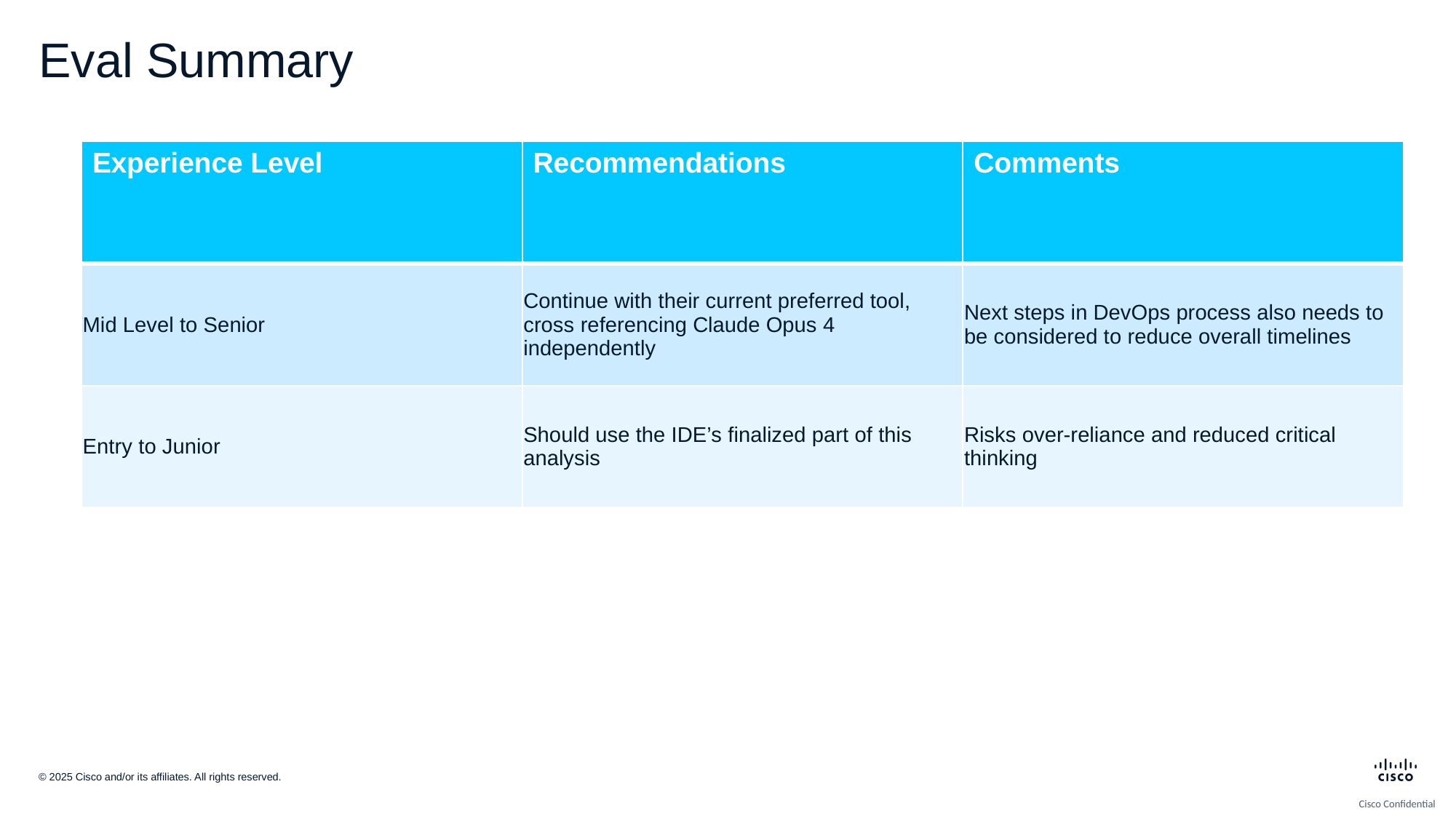

# Eval Summary
| Experience Level | Recommendations | Comments |
| --- | --- | --- |
| Mid Level to Senior | Continue with their current preferred tool, cross referencing Claude Opus 4 independently | Next steps in DevOps process also needs to be considered to reduce overall timelines |
| Entry to Junior | Should use the IDE’s finalized part of this analysis | Risks over-reliance and reduced critical thinking |